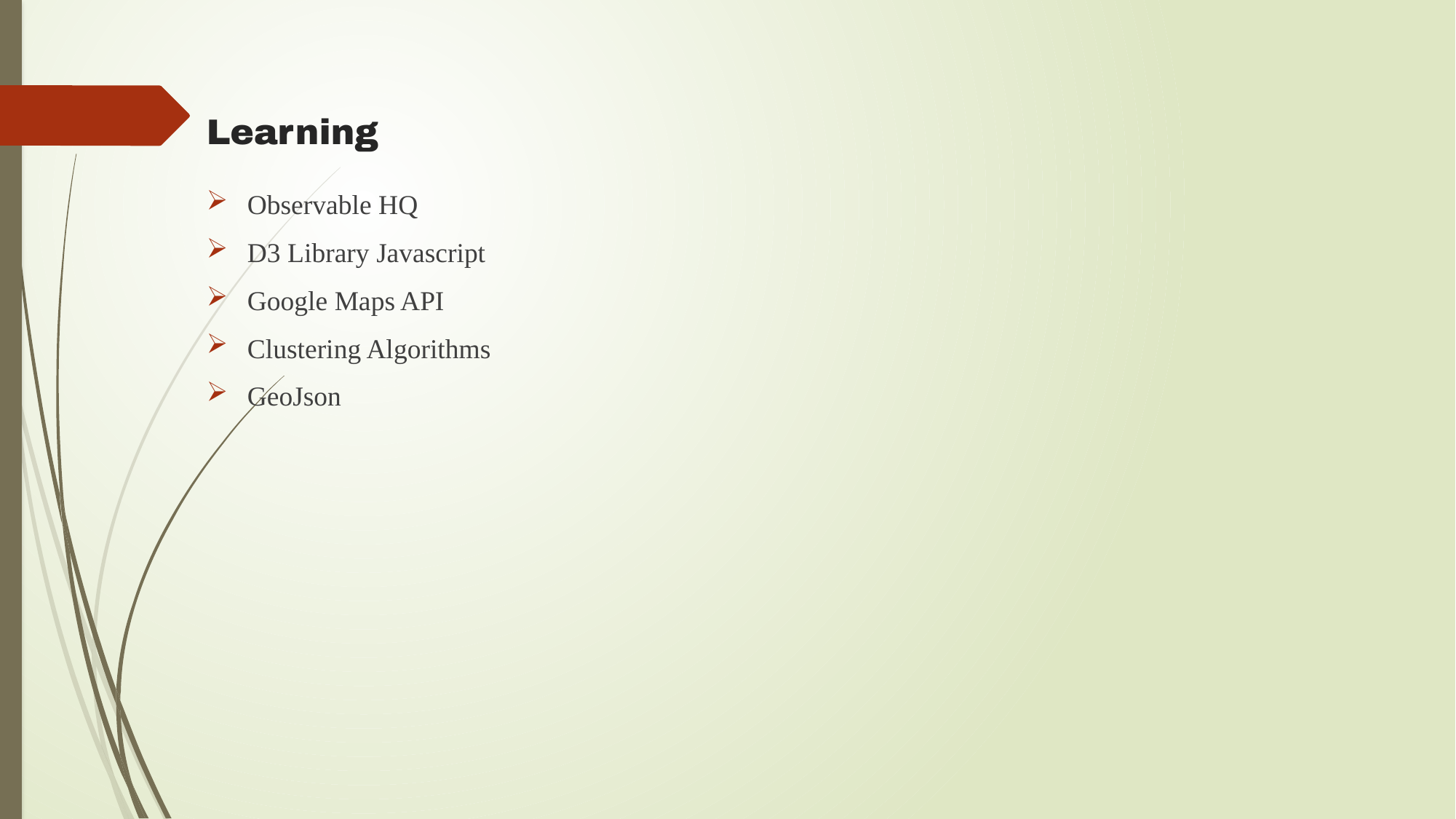

# Learning
Observable HQ
D3 Library Javascript
Google Maps API
Clustering Algorithms
GeoJson